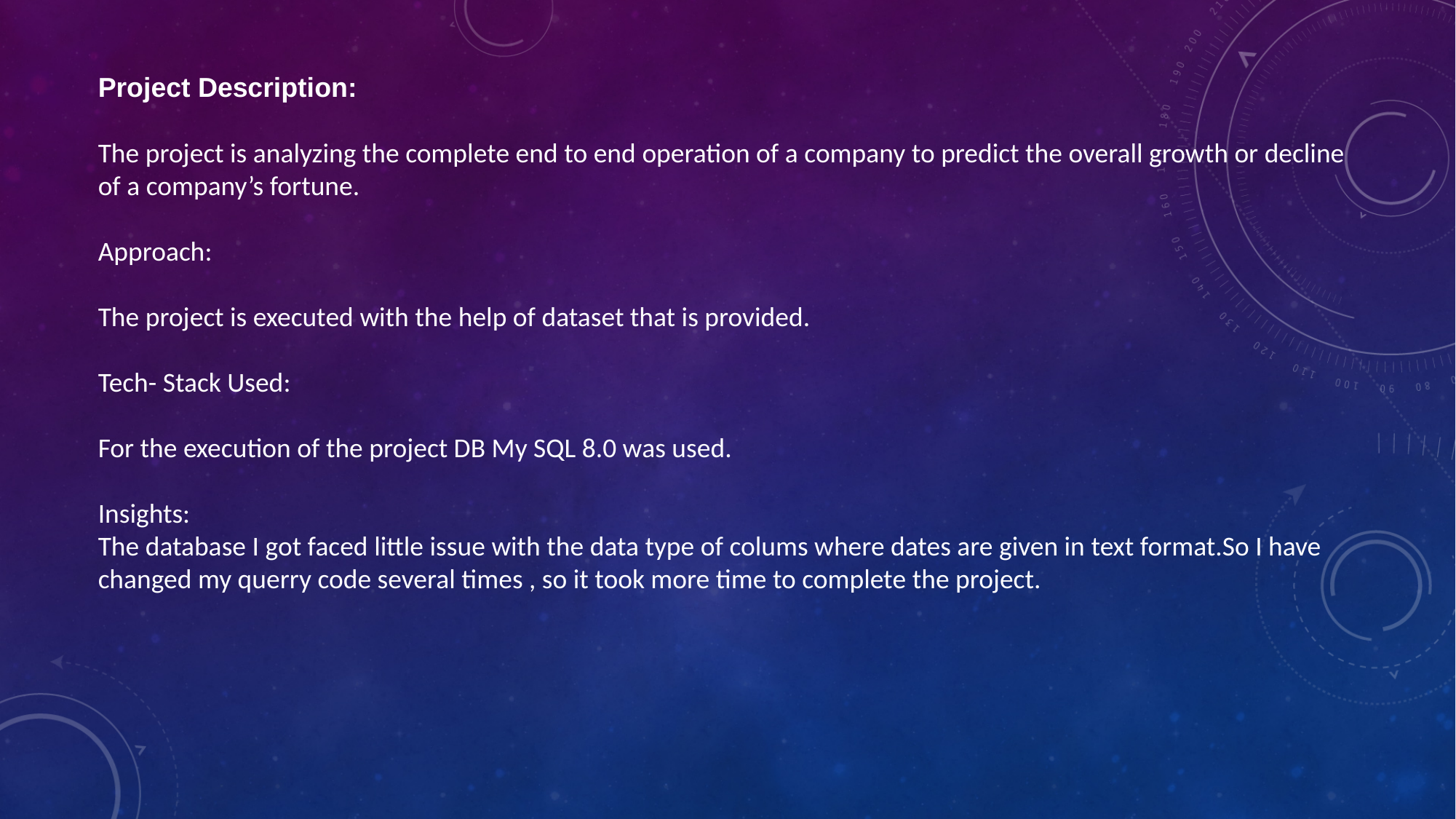

Project Description:

The project is analyzing the complete end to end operation of a company to predict the overall growth or decline of a company’s fortune.

Approach:

The project is executed with the help of dataset that is provided.

Tech- Stack Used:

For the execution of the project DB My SQL 8.0 was used.

Insights:
The database I got faced little issue with the data type of colums where dates are given in text format.So I have changed my querry code several times , so it took more time to complete the project.